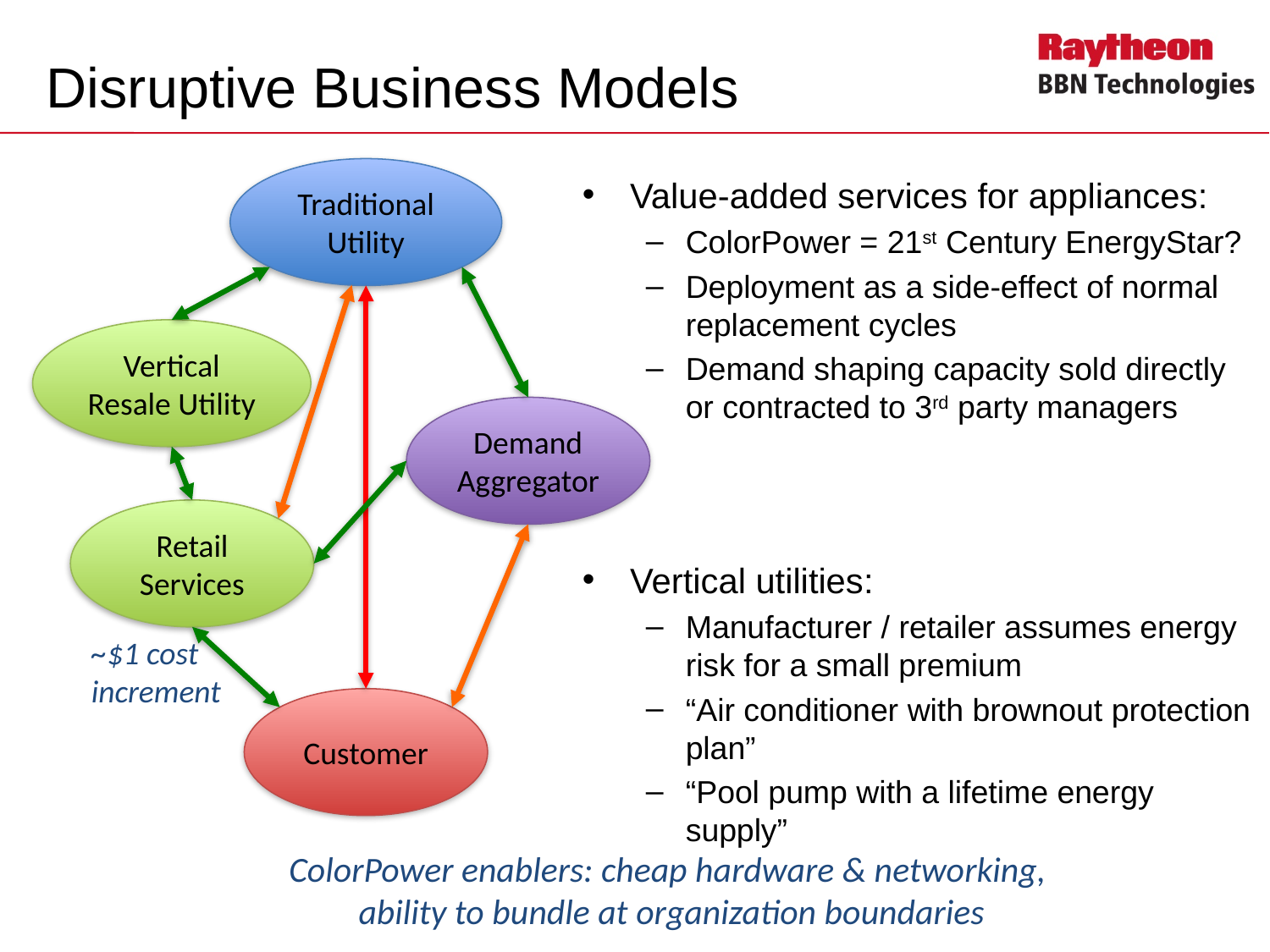

# Disruptive Business Models
Traditional Utility
Value-added services for appliances:
ColorPower = 21st Century EnergyStar?
Deployment as a side-effect of normal replacement cycles
Demand shaping capacity sold directly or contracted to 3rd party managers

Vertical utilities:
Manufacturer / retailer assumes energy risk for a small premium
“Air conditioner with brownout protection plan”
“Pool pump with a lifetime energy supply”
Demand Aggregator
Vertical Resale Utility
Retail Services
~$1 cost
increment
Customer
ColorPower enablers: cheap hardware & networking,
ability to bundle at organization boundaries